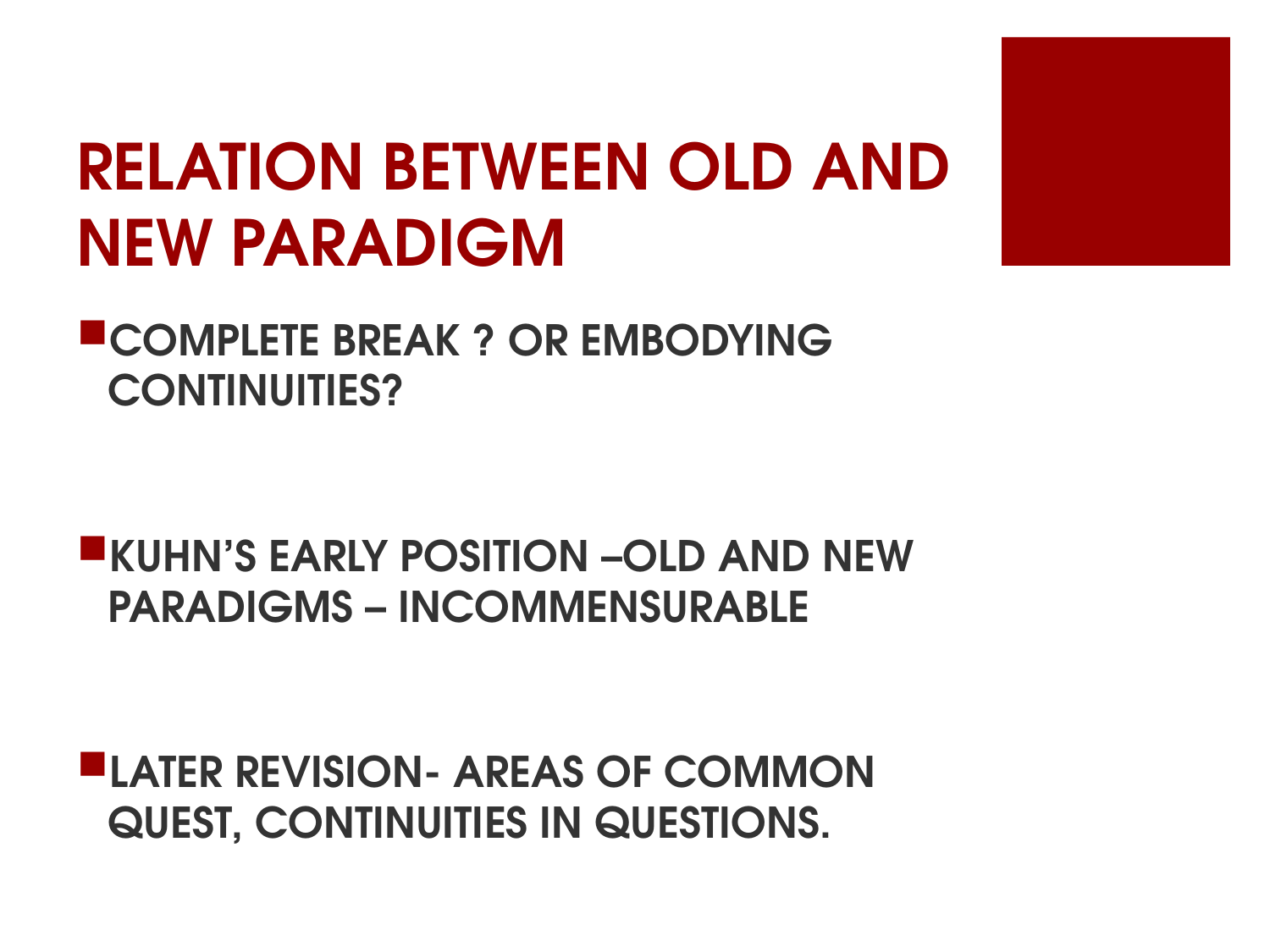

# RELATION BETWEEN OLD AND NEW PARADIGM
COMPLETE BREAK ? OR EMBODYING CONTINUITIES?

KUHN’S EARLY POSITION –OLD AND NEW PARADIGMS – INCOMMENSURABLE

LATER REVISION- AREAS OF COMMON QUEST, CONTINUITIES IN QUESTIONS.